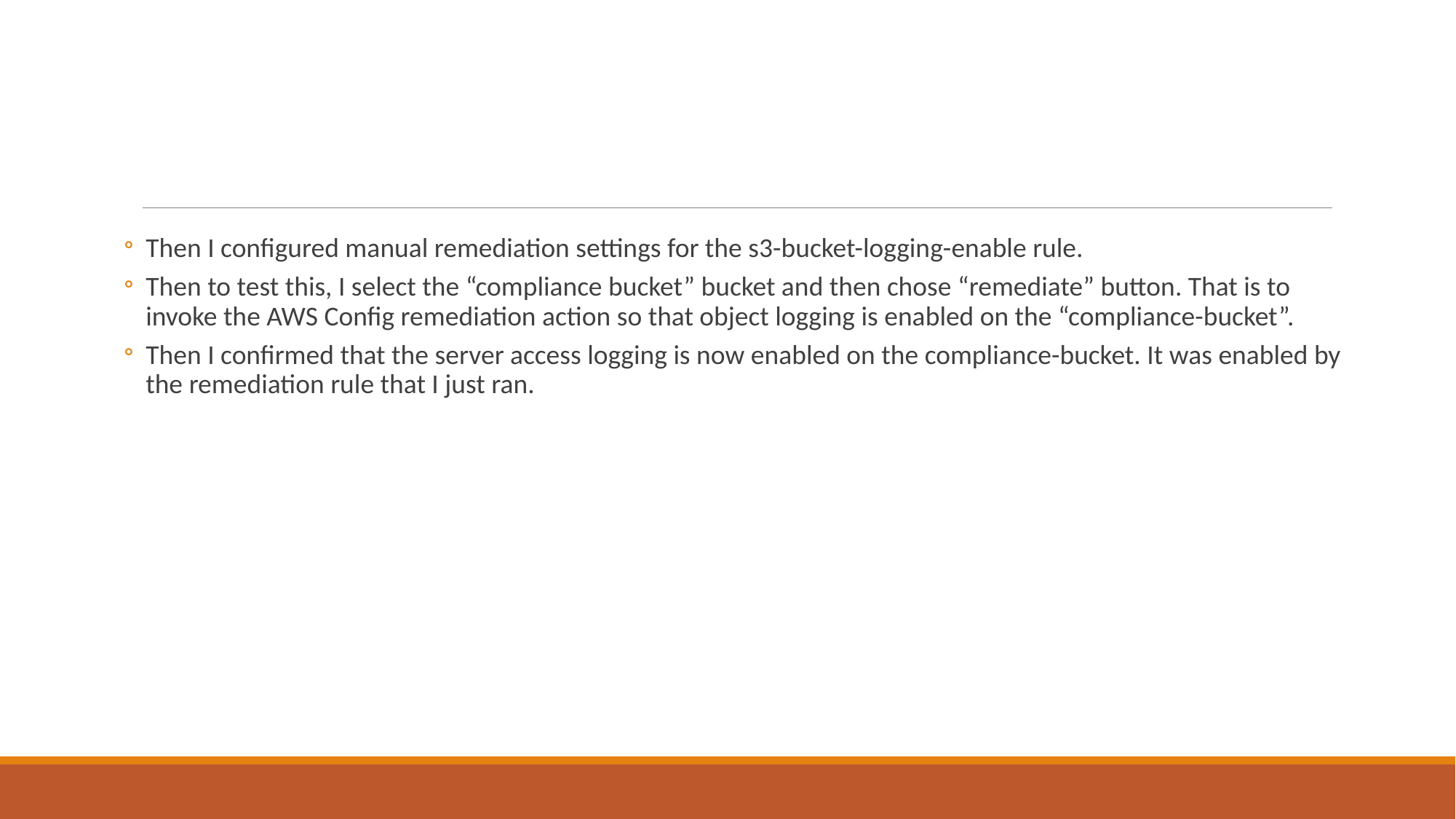

Then I configured manual remediation settings for the s3-bucket-logging-enable rule.
Then to test this, I select the “compliance bucket” bucket and then chose “remediate” button. That is to invoke the AWS Config remediation action so that object logging is enabled on the “compliance-bucket”.
Then I confirmed that the server access logging is now enabled on the compliance-bucket. It was enabled by the remediation rule that I just ran.